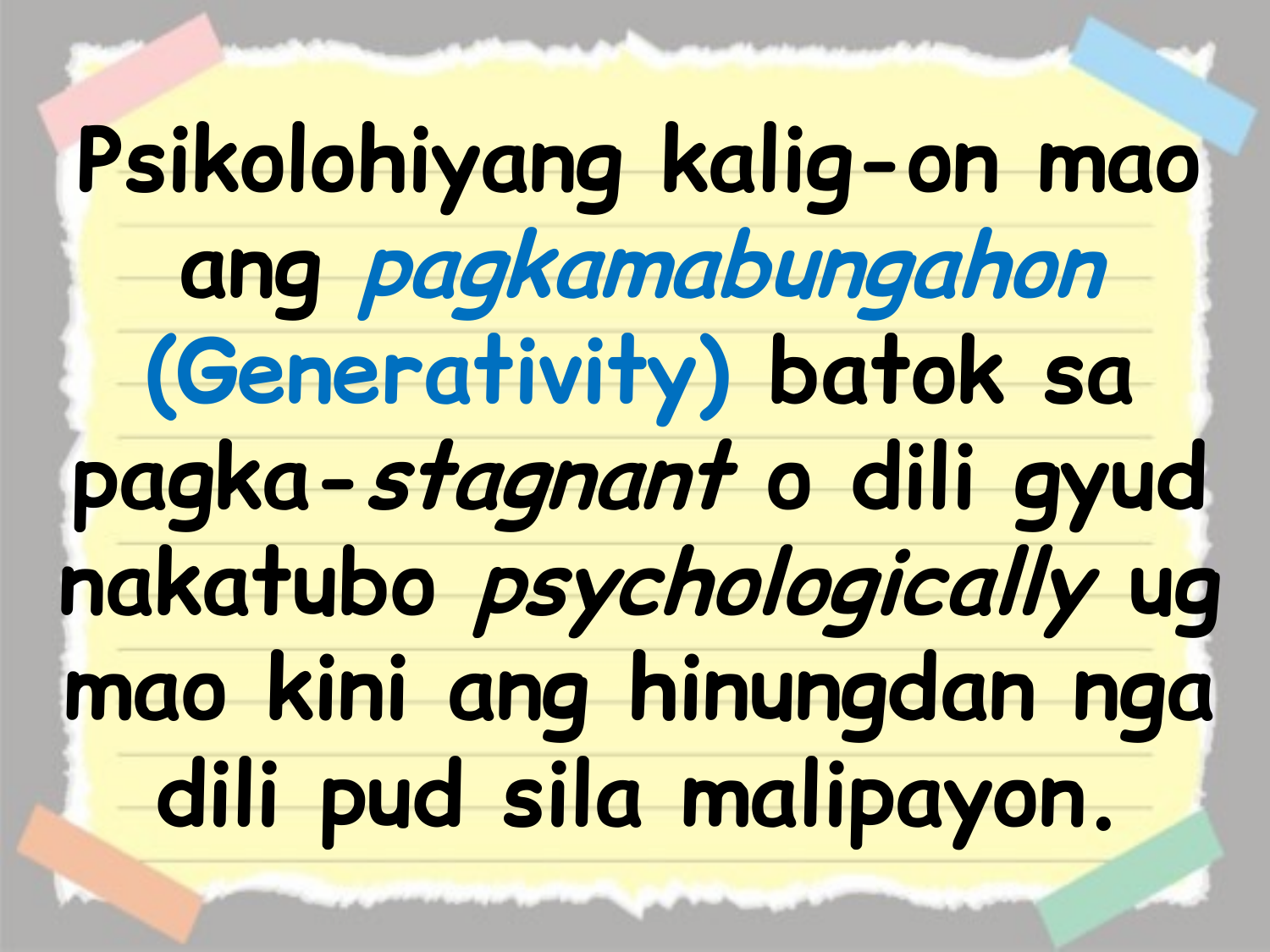

Psikolohiyang kalig-on mao ang pagkamabungahon (Generativity) batok sa pagka-stagnant o dili gyud nakatubo psychologically ug mao kini ang hinungdan nga dili pud sila malipayon.